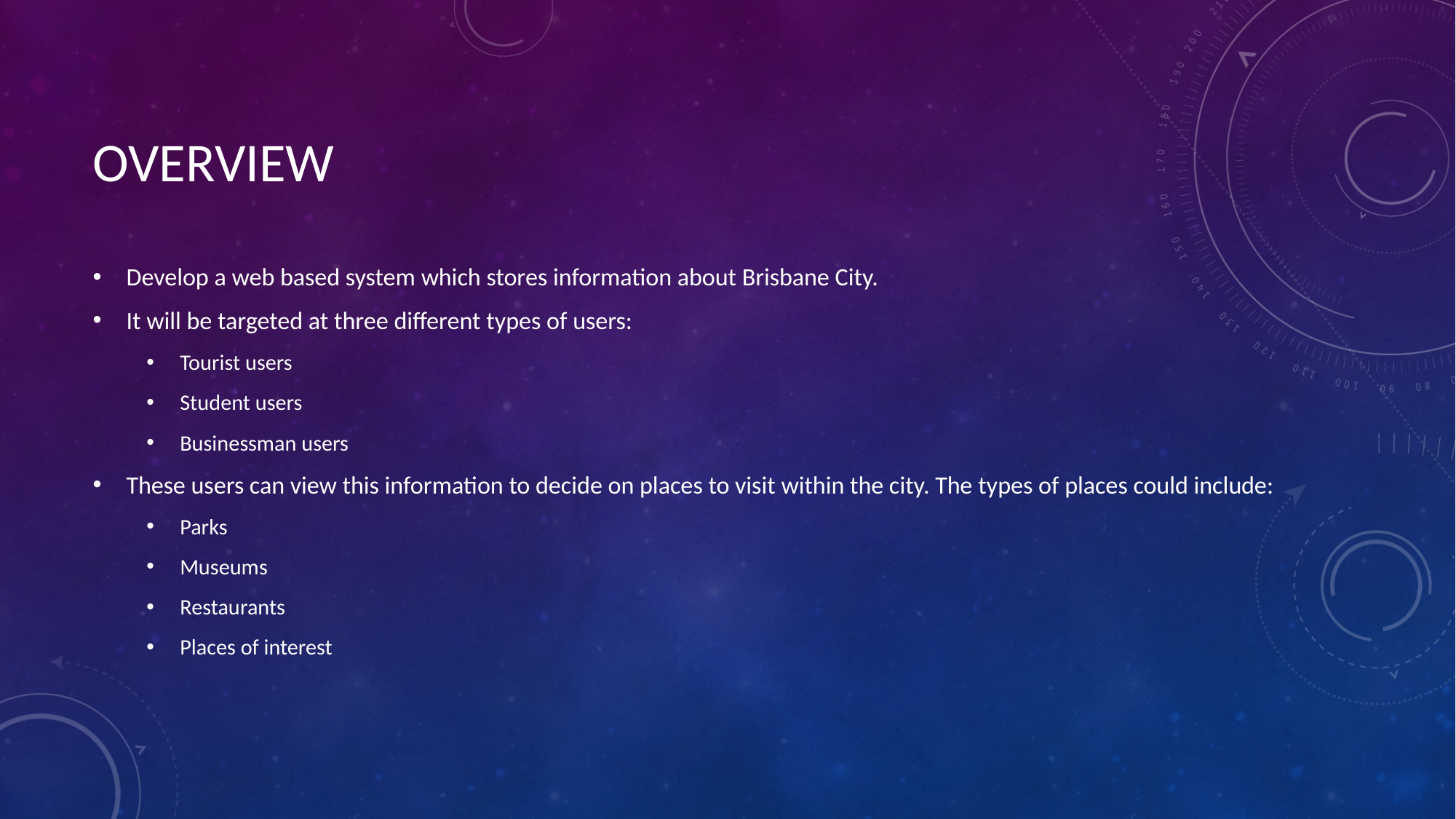

# Overview
Develop a web based system which stores information about Brisbane City.
It will be targeted at three different types of users:
Tourist users
Student users
Businessman users
These users can view this information to decide on places to visit within the city. The types of places could include:
Parks
Museums
Restaurants
Places of interest